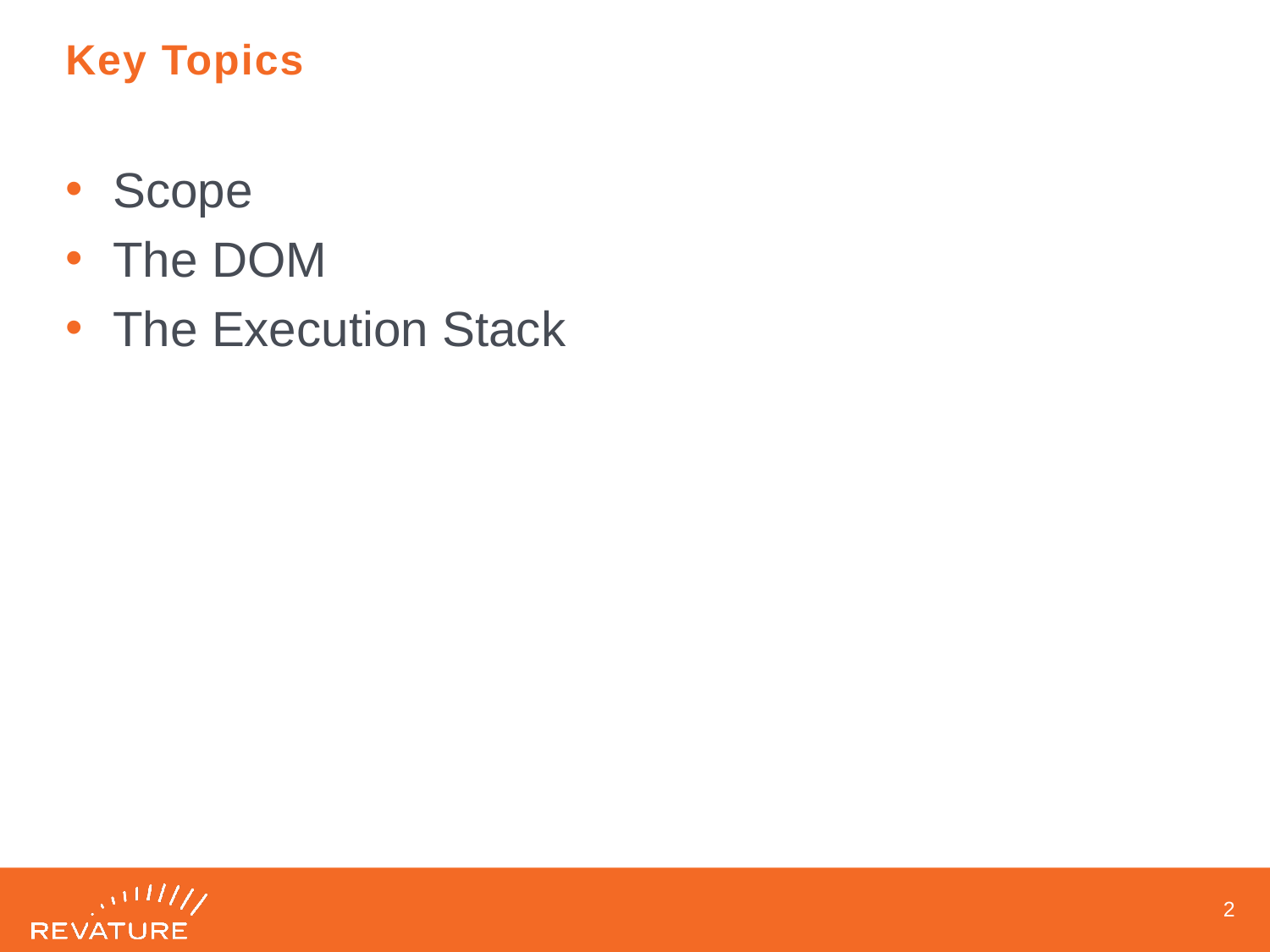

# Key Topics
Scope
The DOM
The Execution Stack

2